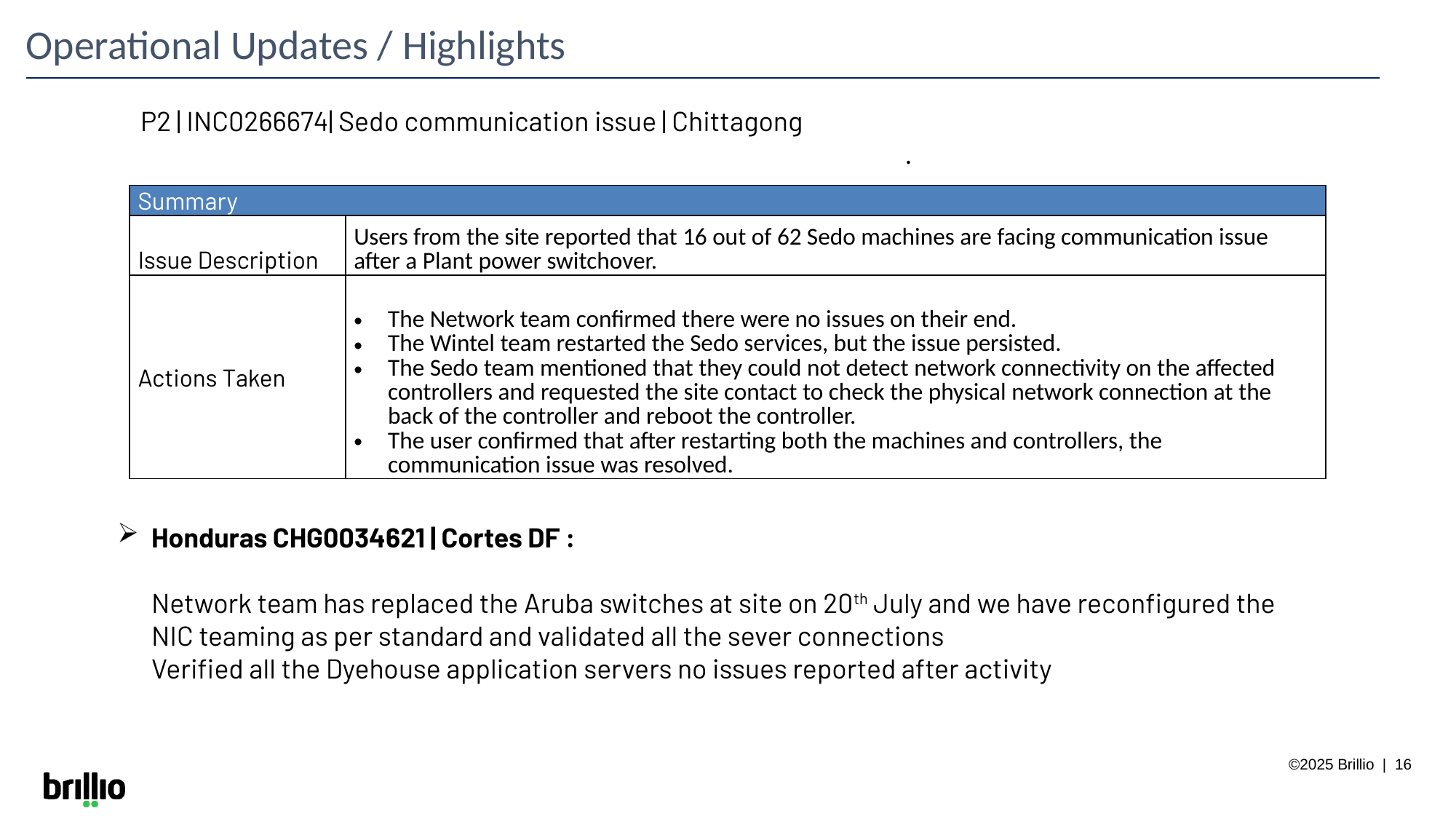

Operational Updates / Highlights
P2 | INC0266674| Sedo communication issue | Chittagong

.
| Summary |  |
| --- | --- |
| Issue Description | Users from the site reported that 16 out of 62 Sedo machines are facing communication issue after a Plant power switchover. |
| Actions Taken | The Network team confirmed there were no issues on their end. The Wintel team restarted the Sedo services, but the issue persisted. The Sedo team mentioned that they could not detect network connectivity on the affected controllers and requested the site contact to check the physical network connection at the back of the controller and reboot the controller. The user confirmed that after restarting both the machines and controllers, the communication issue was resolved. |
Honduras CHG0034621 | Cortes DF :
Network team has replaced the Aruba switches at site on 20th July and we have reconfigured the NIC teaming as per standard and validated all the sever connections
Verified all the Dyehouse application servers no issues reported after activity
©2025 Brillio  |  16